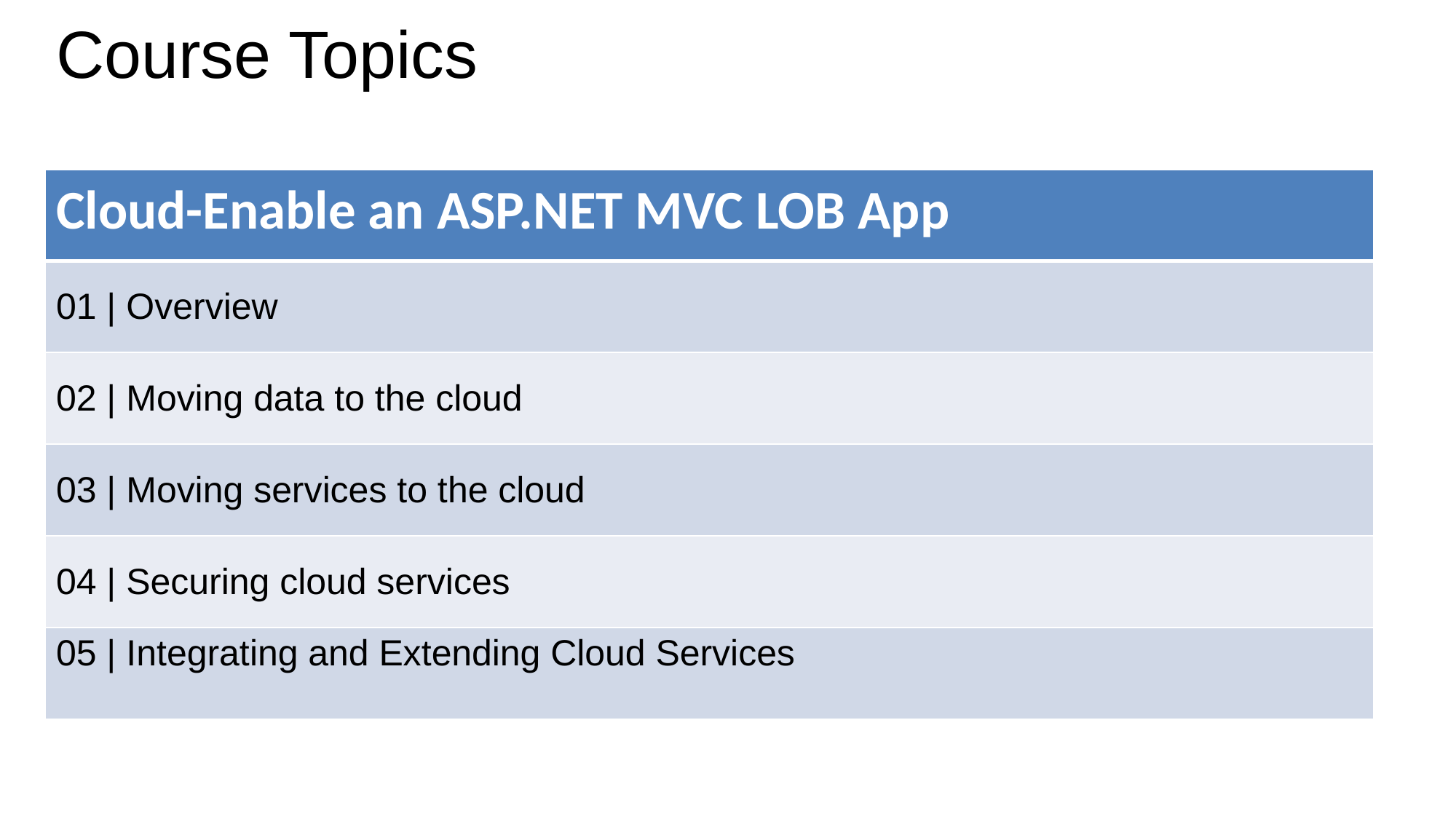

# Course Topics
| Cloud-Enable an ASP.NET MVC LOB App |
| --- |
| 01 | Overview |
| 02 | Moving data to the cloud |
| 03 | Moving services to the cloud |
| 04 | Securing cloud services |
| 05 | Integrating and Extending Cloud Services |